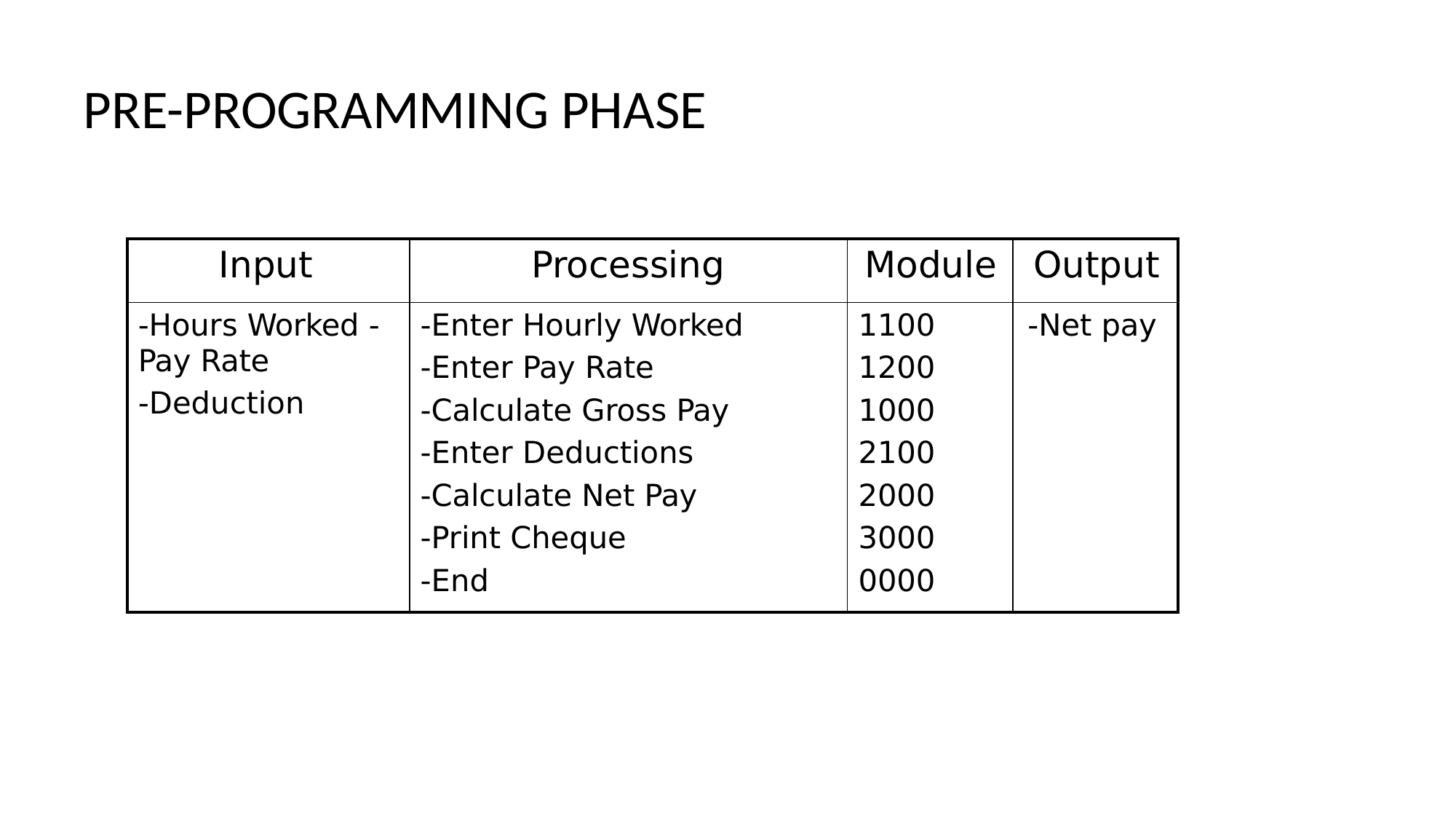

# PRE-PROGRAMMING PHASE
| Input | Processing | Module | Output |
| --- | --- | --- | --- |
| -Hours Worked - Pay Rate -Deduction | -Enter Hourly Worked -Enter Pay Rate -Calculate Gross Pay -Enter Deductions -Calculate Net Pay -Print Cheque -End | 1100 1200 1000 2100 2000 3000 0000 | -Net pay |